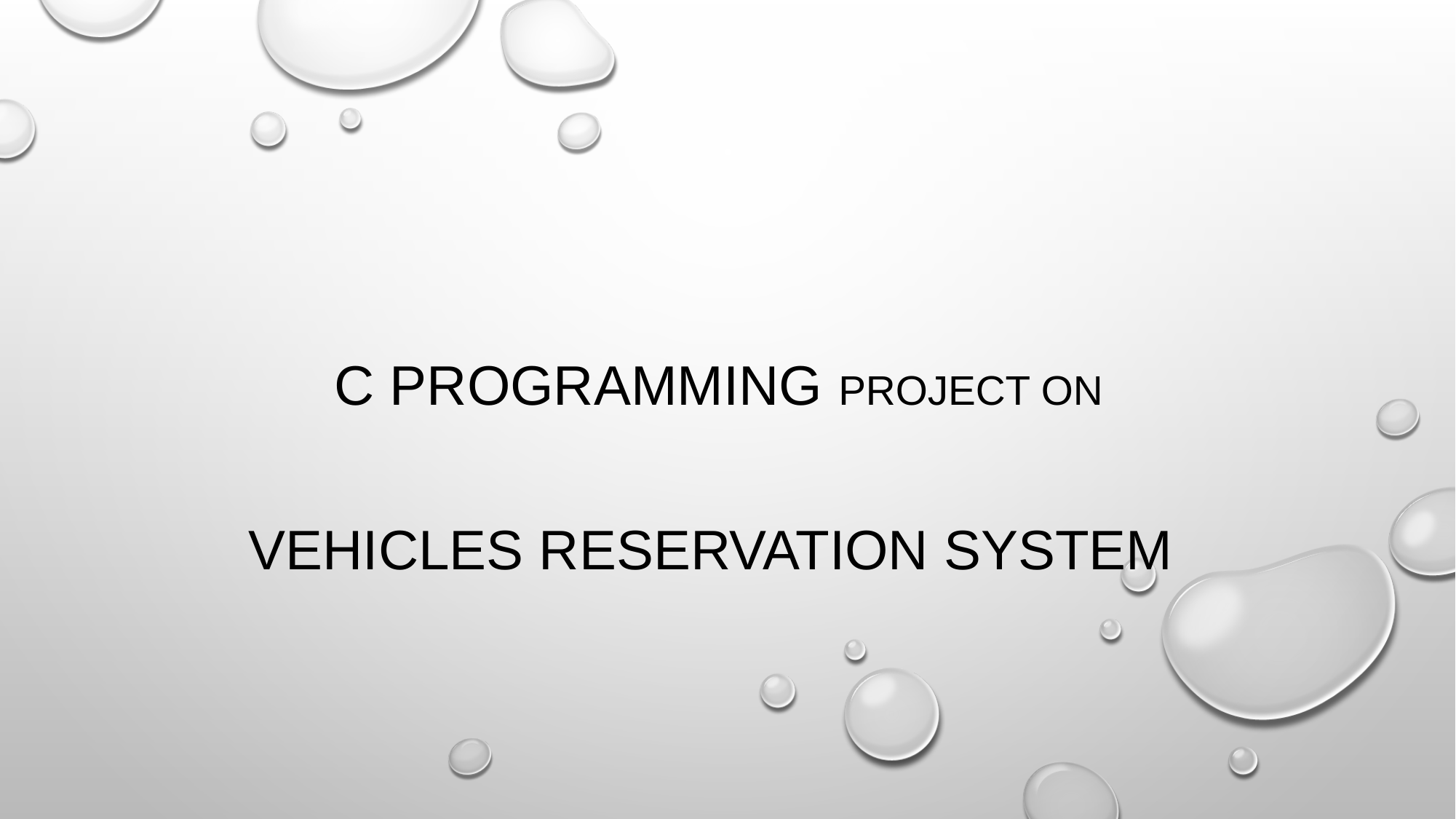

# C programming project on Vehicles reservation system